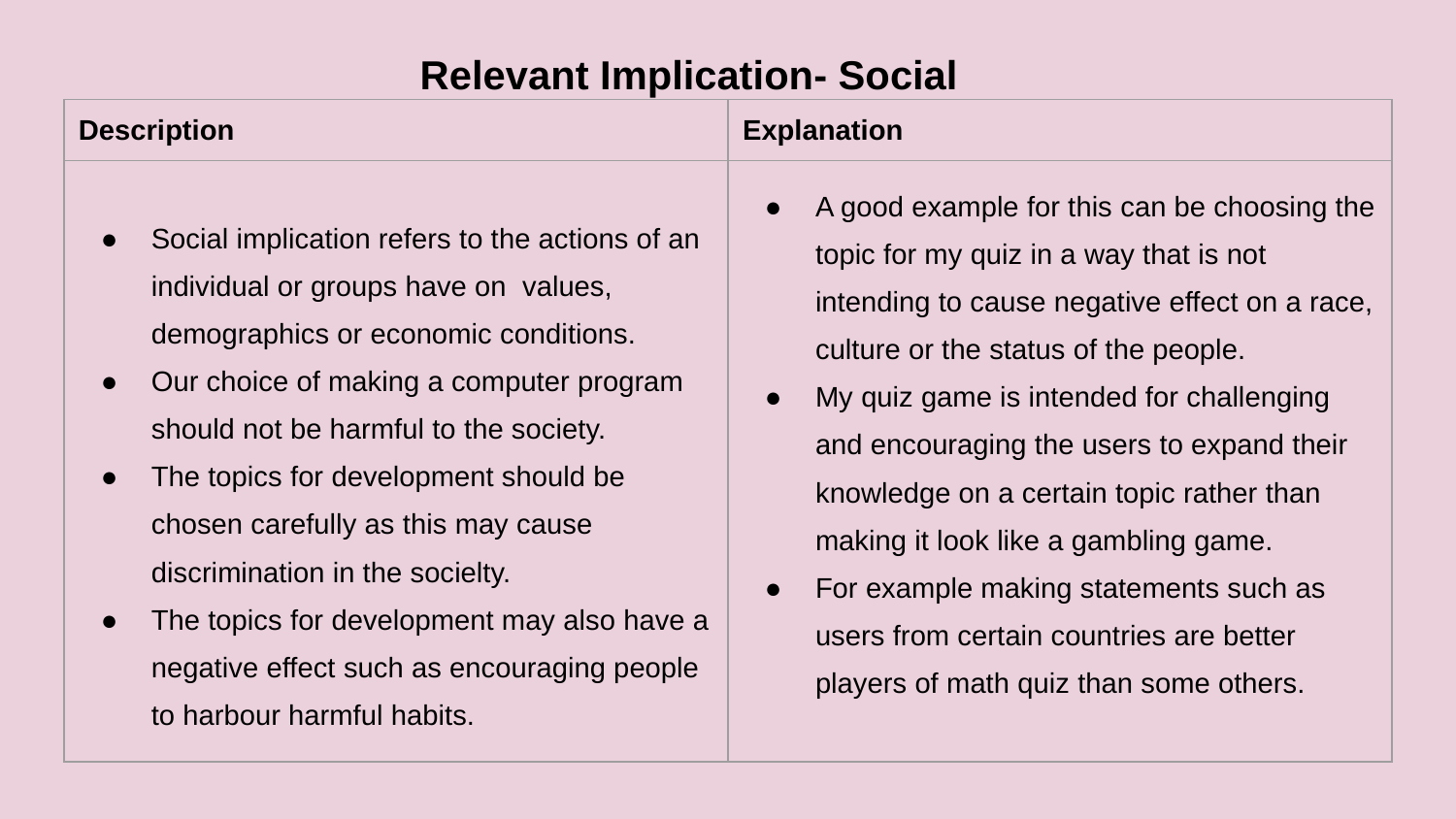

# Relevant Implication- Social
| Description | Explanation |
| --- | --- |
| Social implication refers to the actions of an individual or groups have on values, demographics or economic conditions. Our choice of making a computer program should not be harmful to the society. The topics for development should be chosen carefully as this may cause discrimination in the socielty. The topics for development may also have a negative effect such as encouraging people to harbour harmful habits. | A good example for this can be choosing the topic for my quiz in a way that is not intending to cause negative effect on a race, culture or the status of the people. My quiz game is intended for challenging and encouraging the users to expand their knowledge on a certain topic rather than making it look like a gambling game. For example making statements such as users from certain countries are better players of math quiz than some others. |